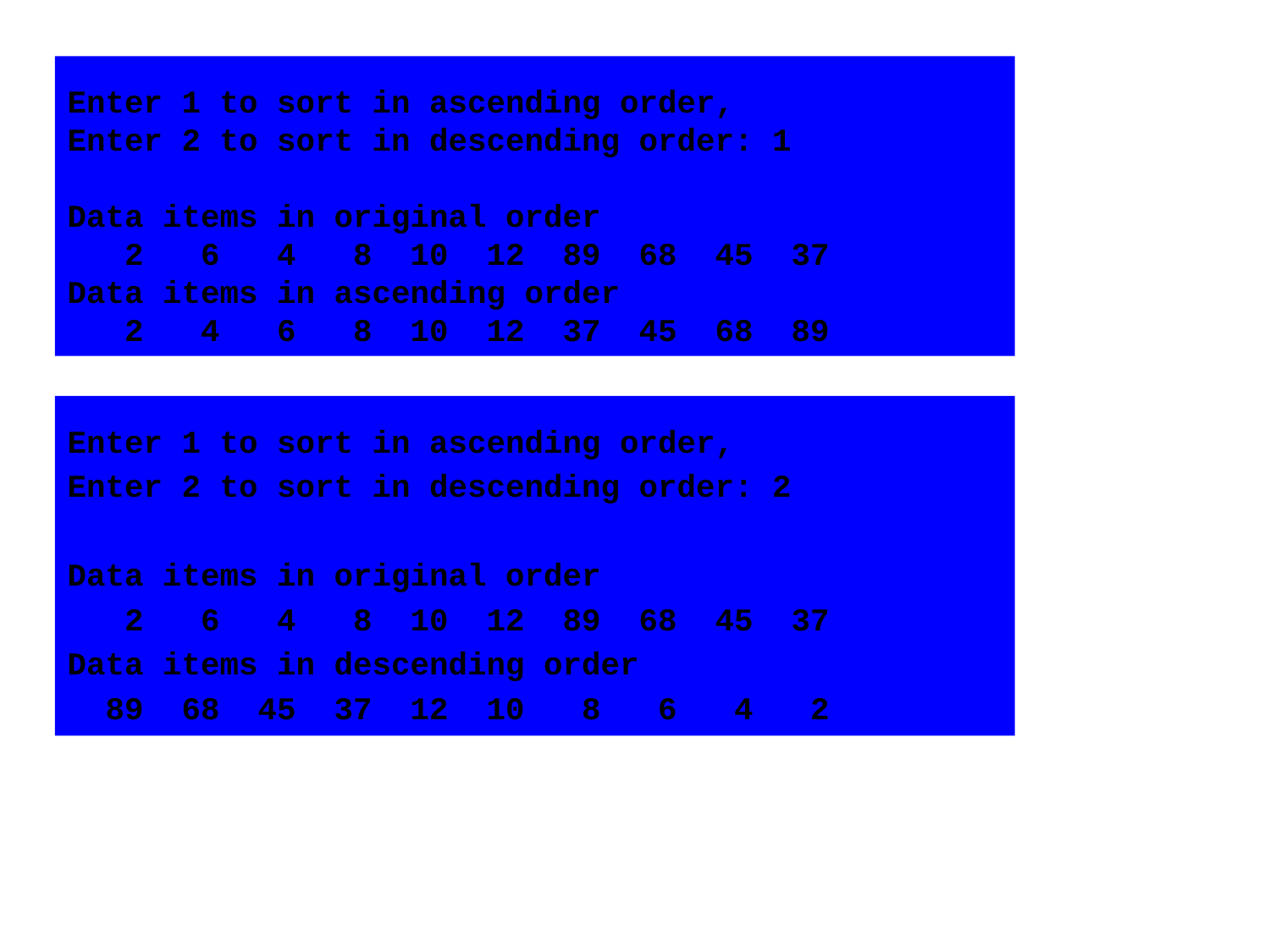

Enter 1 to sort in ascending order,
Enter 2 to sort in descending order: 1

Data items in original order
   2   6   4   8  10  12  89  68  45  37
Data items in ascending order
   2   4   6   8  10  12  37  45  68  89
Enter 1 to sort in ascending order,
Enter 2 to sort in descending order: 2

Data items in original order
   2   6   4   8  10  12  89  68  45  37
Data items in descending order
  89  68  45  37  12  10   8   6   4   2